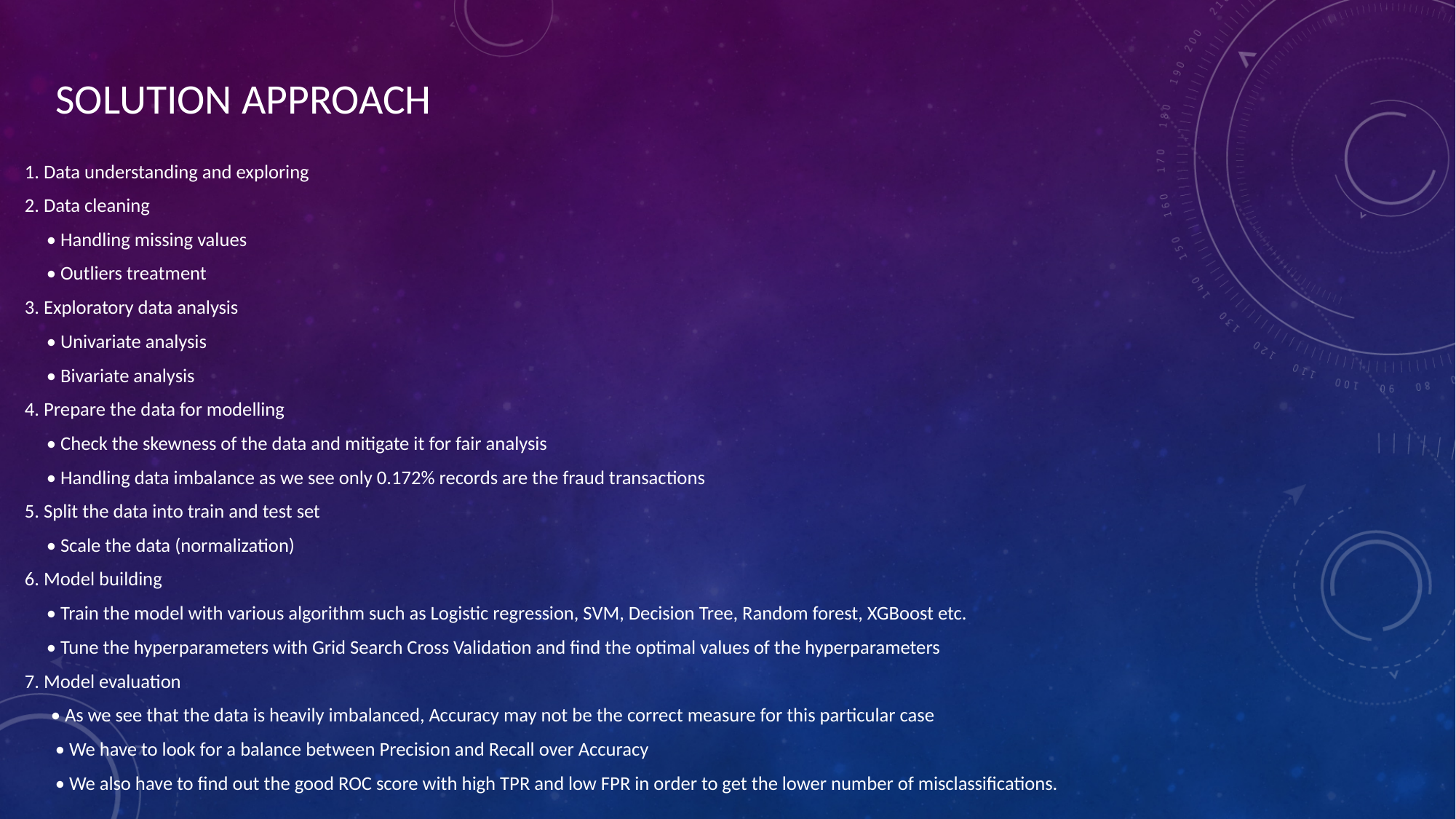

# Solution approach
1. Data understanding and exploring
2. Data cleaning
     • Handling missing values
     • Outliers treatment
3. Exploratory data analysis
     • Univariate analysis
     • Bivariate analysis
4. Prepare the data for modelling
     • Check the skewness of the data and mitigate it for fair analysis
     • Handling data imbalance as we see only 0.172% records are the fraud transactions
5. Split the data into train and test set
     • Scale the data (normalization)
6. Model building
     • Train the model with various algorithm such as Logistic regression, SVM, Decision Tree, Random forest, XGBoost etc.
     • Tune the hyperparameters with Grid Search Cross Validation and find the optimal values of the hyperparameters
7. Model evaluation
      • As we see that the data is heavily imbalanced, Accuracy may not be the correct measure for this particular case
       • We have to look for a balance between Precision and Recall over Accuracy
       • We also have to find out the good ROC score with high TPR and low FPR in order to get the lower number of misclassifications.